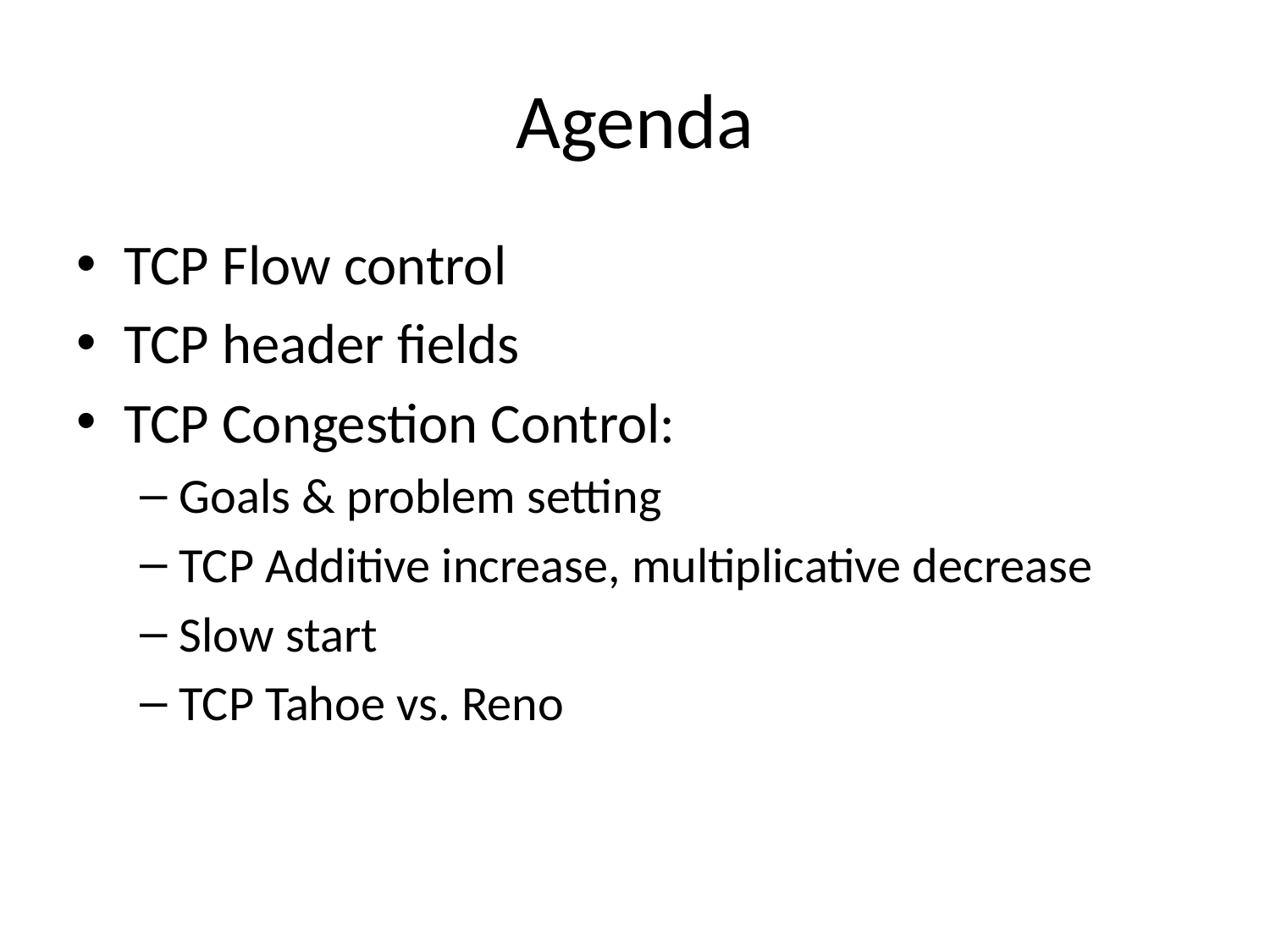

# Agenda
TCP Flow control
TCP header fields
TCP Congestion Control:
Goals & problem setting
TCP Additive increase, multiplicative decrease
Slow start
TCP Tahoe vs. Reno